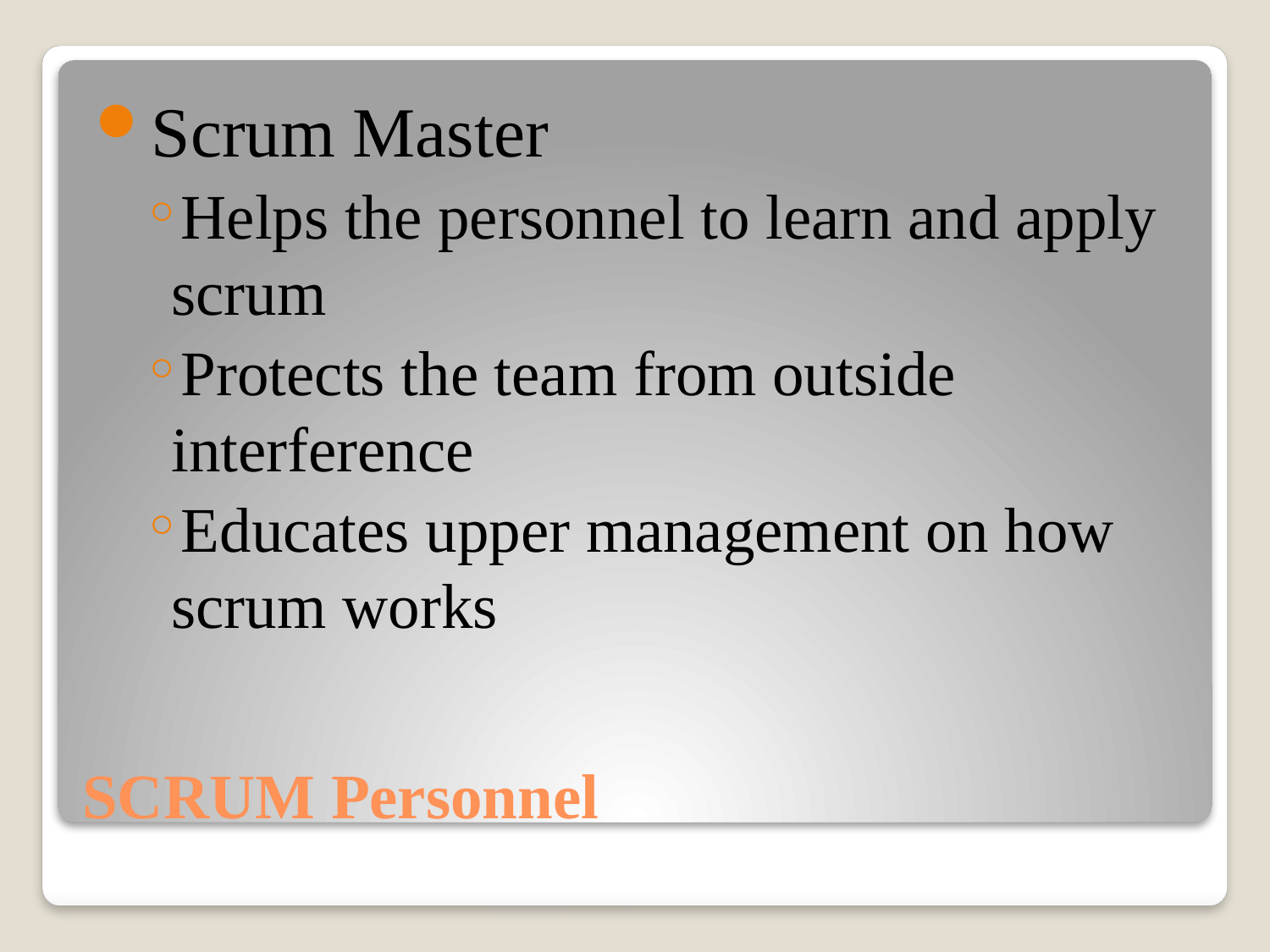

Scrum Master
Helps the personnel to learn and apply scrum
Protects the team from outside interference
Educates upper management on how scrum works

# SCRUM Personnel